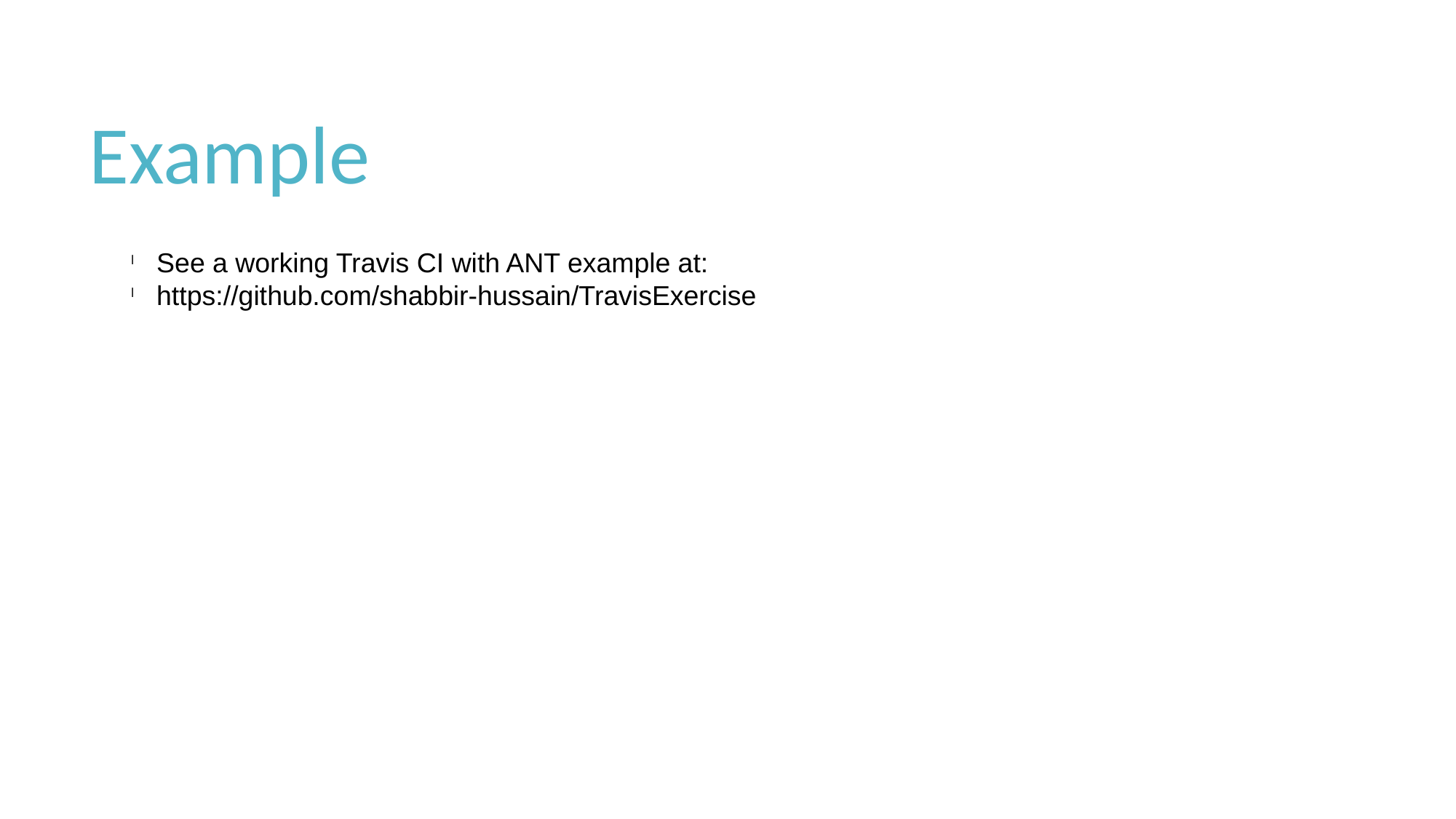

Example
See a working Travis CI with ANT example at:
https://github.com/shabbir-hussain/TravisExercise